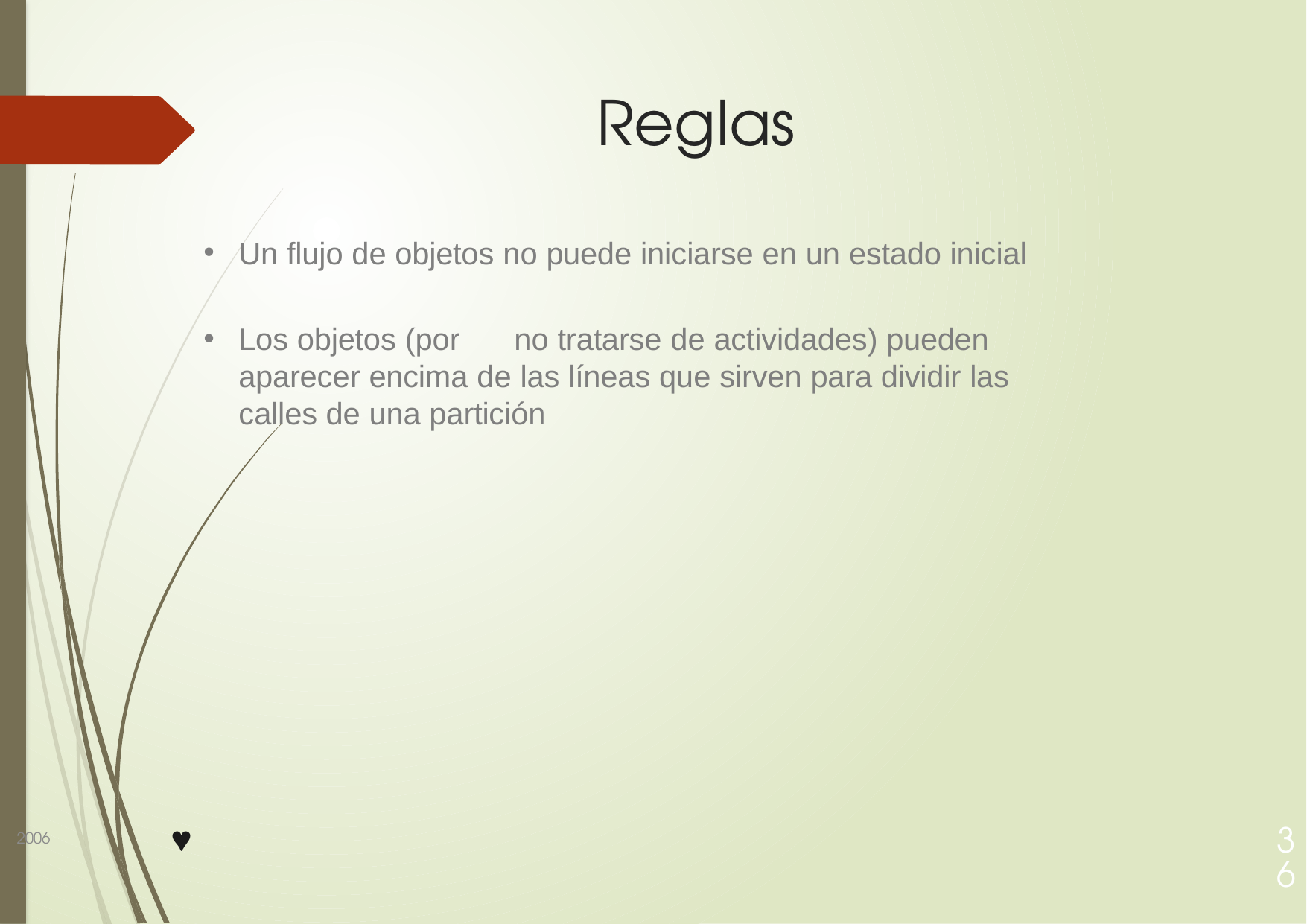

# Reglas
Un flujo de objetos no puede iniciarse en un estado inicial

Los objetos (por	no tratarse de actividades) pueden aparecer encima de las líneas que sirven para dividir las calles de una partición
♥
2006
36